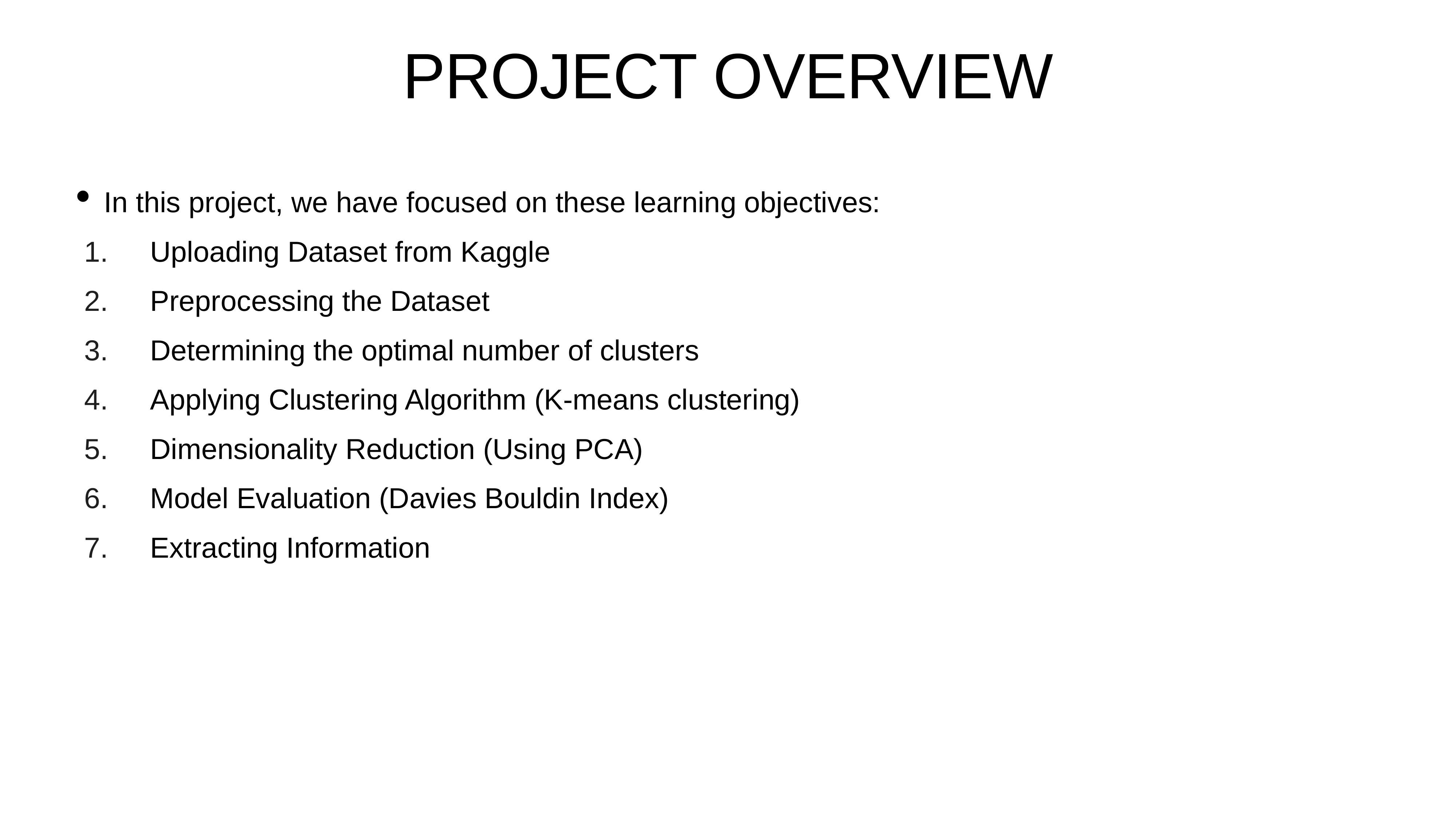

# PROJECT OVERVIEW
In this project, we have focused on these learning objectives:
Uploading Dataset from Kaggle
Preprocessing the Dataset
Determining the optimal number of clusters
Applying Clustering Algorithm (K-means clustering)
Dimensionality Reduction (Using PCA)
Model Evaluation (Davies Bouldin Index)
Extracting Information